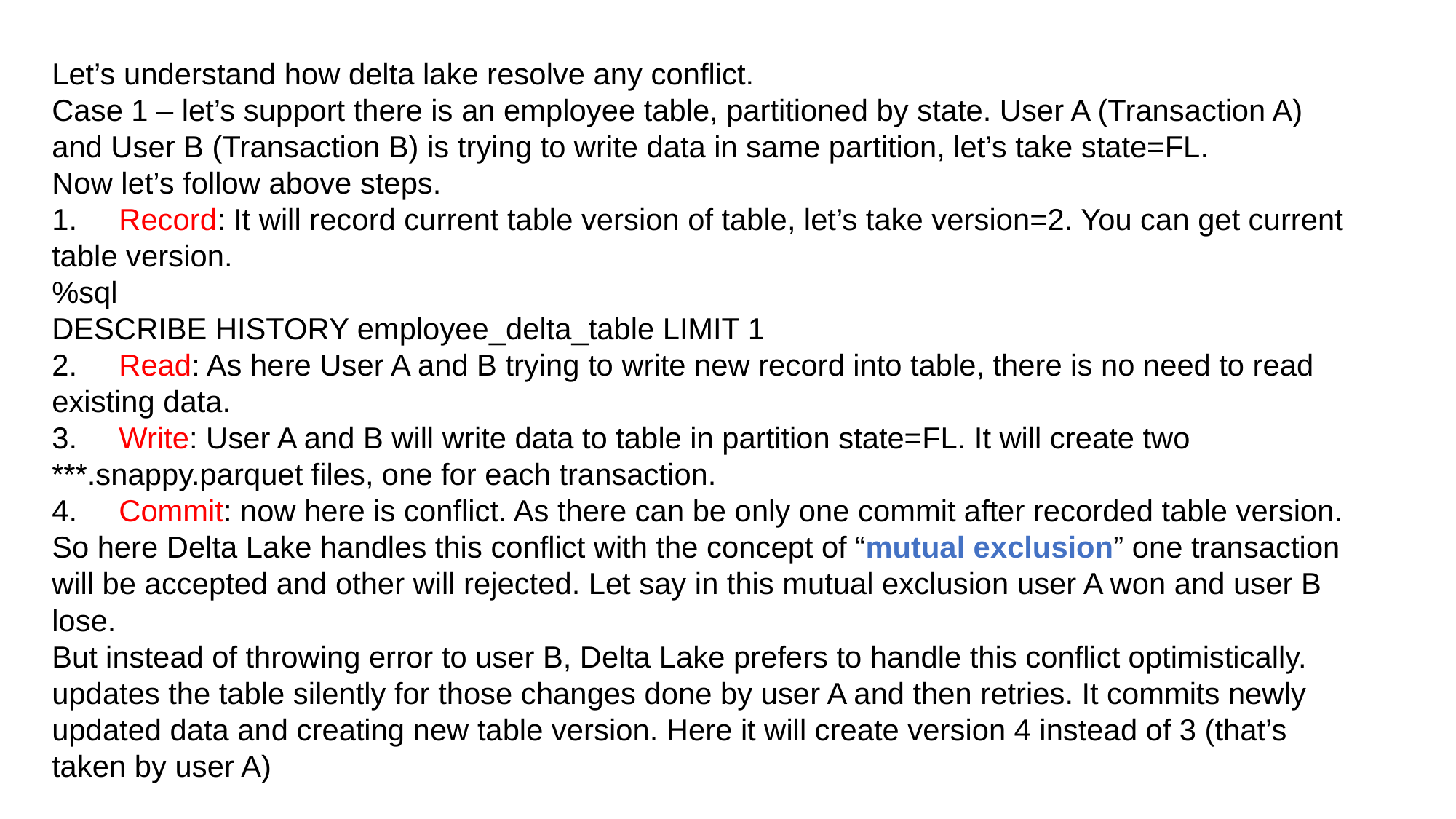

Let’s understand how delta lake resolve any conflict.
Case 1 – let’s support there is an employee table, partitioned by state. User A (Transaction A) and User B (Transaction B) is trying to write data in same partition, let’s take state=FL.
Now let’s follow above steps.
1.     Record: It will record current table version of table, let’s take version=2. You can get current table version.
%sql
DESCRIBE HISTORY employee_delta_table LIMIT 1
2.     Read: As here User A and B trying to write new record into table, there is no need to read existing data.
3.     Write: User A and B will write data to table in partition state=FL. It will create two ***.snappy.parquet files, one for each transaction.
4.     Commit: now here is conflict. As there can be only one commit after recorded table version. So here Delta Lake handles this conflict with the concept of “mutual exclusion” one transaction will be accepted and other will rejected. Let say in this mutual exclusion user A won and user B lose.
But instead of throwing error to user B, Delta Lake prefers to handle this conflict optimistically. updates the table silently for those changes done by user A and then retries. It commits newly updated data and creating new table version. Here it will create version 4 instead of 3 (that’s taken by user A)